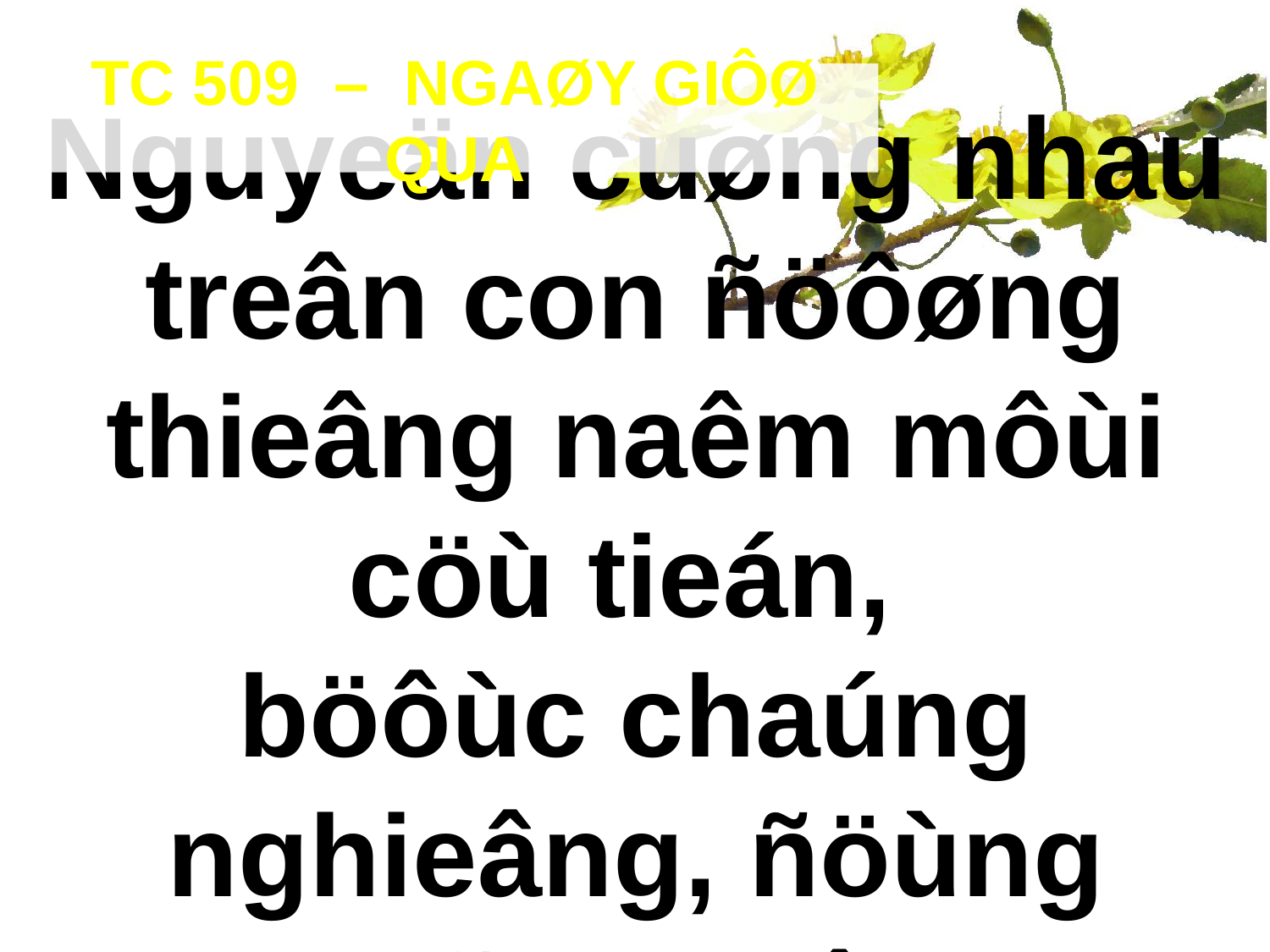

TC 509  –  NGAØY GIÔØ QUA
Nguyeän cuøng nhau treân con ñöôøng thieâng naêm môùi cöù tieán,
böôùc chaúng nghieâng, ñöùng vöõng yeân.